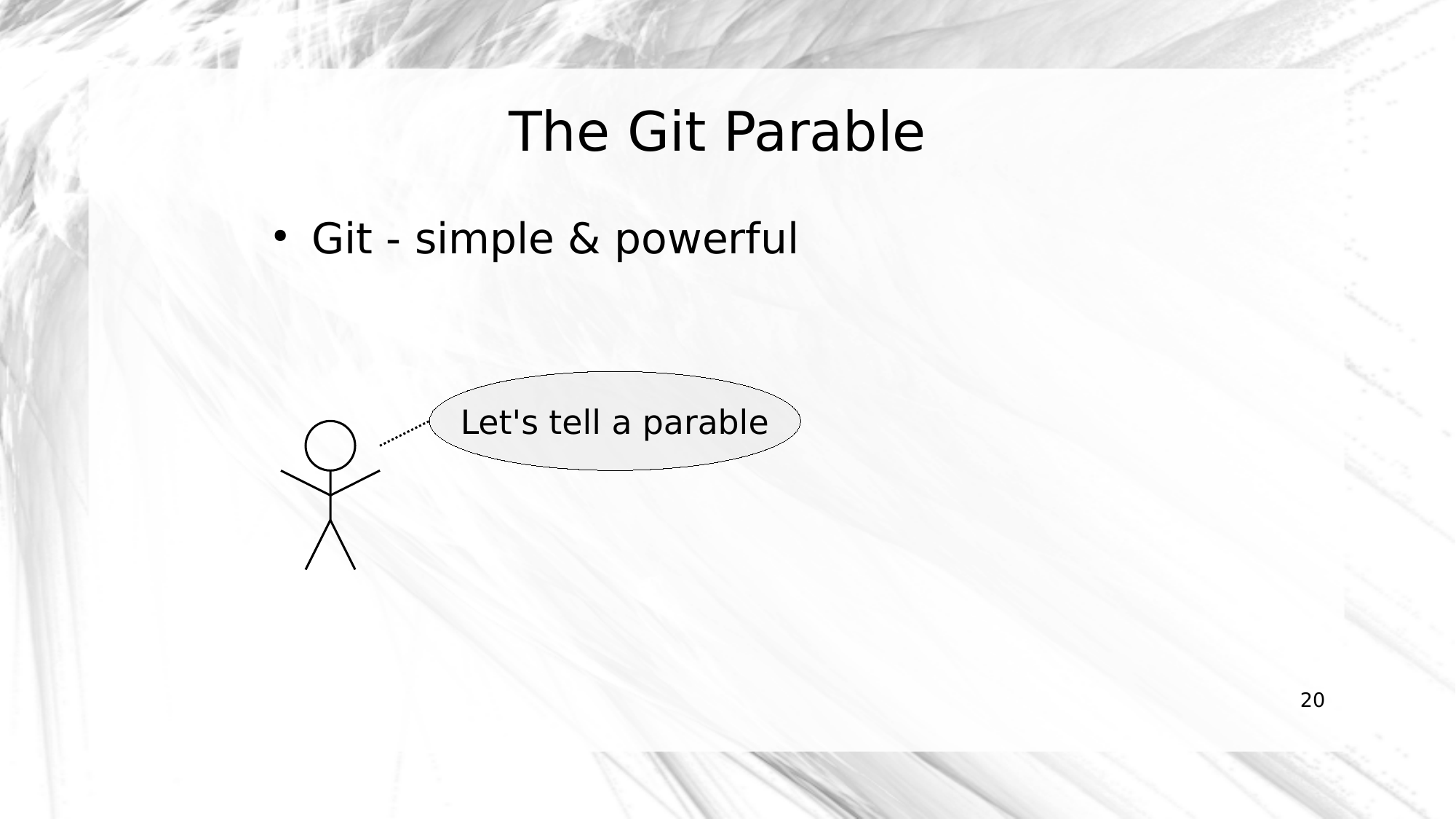

The Git Parable
Git - simple & powerful
Let's tell a parable

20